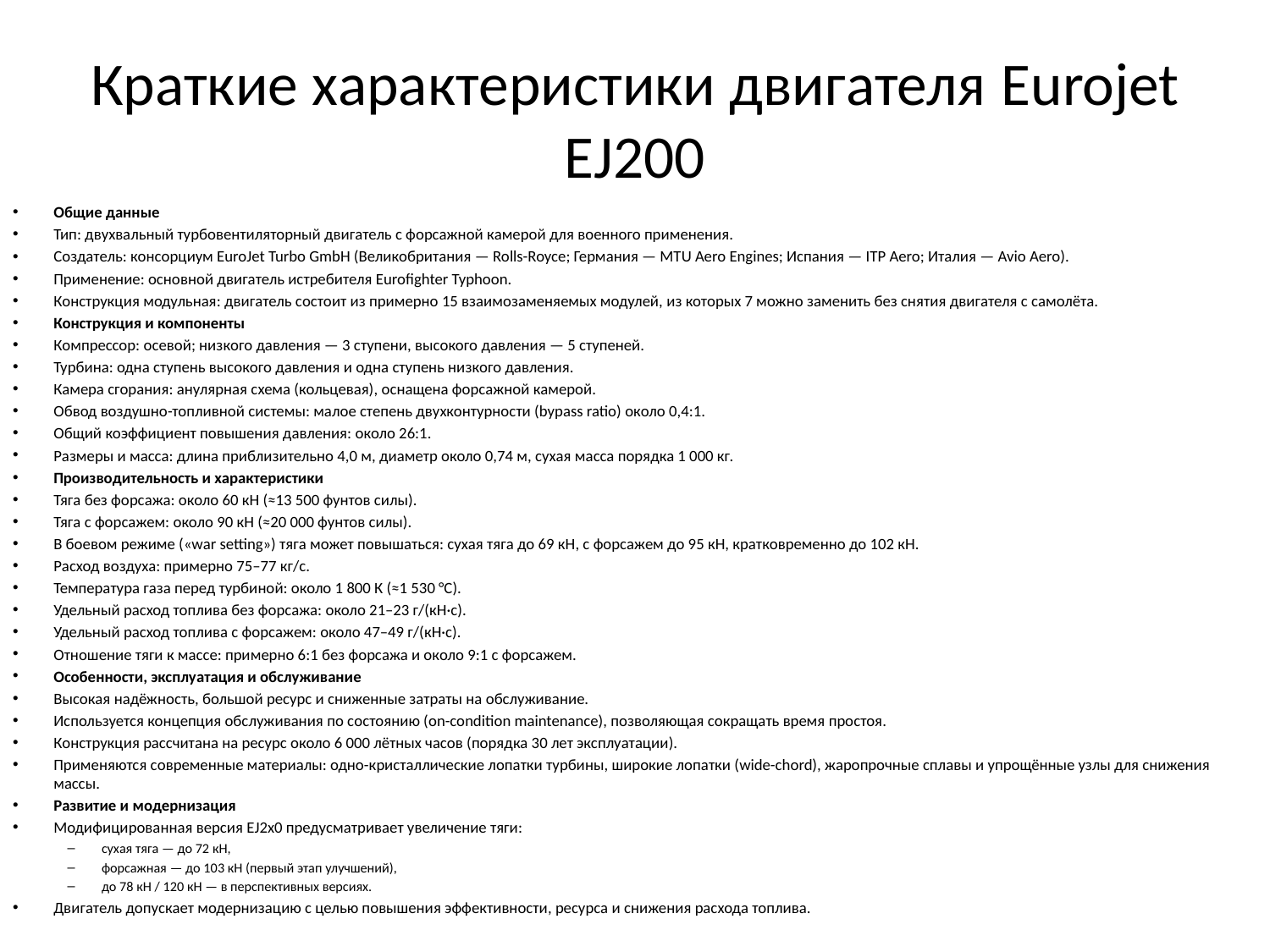

# Краткие характеристики двигателя Eurojet EJ200
Общие данные
Тип: двухвальный турбовентиляторный двигатель с форсажной камерой для военного применения.
Создатель: консорциум EuroJet Turbo GmbH (Великобритания — Rolls-Royce; Германия — MTU Aero Engines; Испания — ITP Aero; Италия — Avio Aero).
Применение: основной двигатель истребителя Eurofighter Typhoon.
Конструкция модульная: двигатель состоит из примерно 15 взаимозаменяемых модулей, из которых 7 можно заменить без снятия двигателя с самолёта.
Конструкция и компоненты
Компрессор: осевой; низкого давления — 3 ступени, высокого давления — 5 ступеней.
Турбина: одна ступень высокого давления и одна ступень низкого давления.
Камера сгорания: анулярная схема (кольцевая), оснащена форсажной камерой.
Обвод воздушно-топливной системы: малое степень двухконтурности (bypass ratio) около 0,4:1.
Общий коэффициент повышения давления: около 26:1.
Размеры и масса: длина приблизительно 4,0 м, диаметр около 0,74 м, сухая масса порядка 1 000 кг.
Производительность и характеристики
Тяга без форсажа: около 60 кН (≈13 500 фунтов силы).
Тяга с форсажем: около 90 кН (≈20 000 фунтов силы).
В боевом режиме («war setting») тяга может повышаться: сухая тяга до 69 кН, с форсажем до 95 кН, кратковременно до 102 кН.
Расход воздуха: примерно 75–77 кг/с.
Температура газа перед турбиной: около 1 800 К (≈1 530 °C).
Удельный расход топлива без форсажа: около 21–23 г/(кН·с).
Удельный расход топлива с форсажем: около 47–49 г/(кН·с).
Отношение тяги к массе: примерно 6:1 без форсажа и около 9:1 с форсажем.
Особенности, эксплуатация и обслуживание
Высокая надёжность, большой ресурс и сниженные затраты на обслуживание.
Используется концепция обслуживания по состоянию (on-condition maintenance), позволяющая сокращать время простоя.
Конструкция рассчитана на ресурс около 6 000 лётных часов (порядка 30 лет эксплуатации).
Применяются современные материалы: одно-кристаллические лопатки турбины, широкие лопатки (wide-chord), жаропрочные сплавы и упрощённые узлы для снижения массы.
Развитие и модернизация
Модифицированная версия EJ2x0 предусматривает увеличение тяги:
сухая тяга — до 72 кН,
форсажная — до 103 кН (первый этап улучшений),
до 78 кН / 120 кН — в перспективных версиях.
Двигатель допускает модернизацию с целью повышения эффективности, ресурса и снижения расхода топлива.